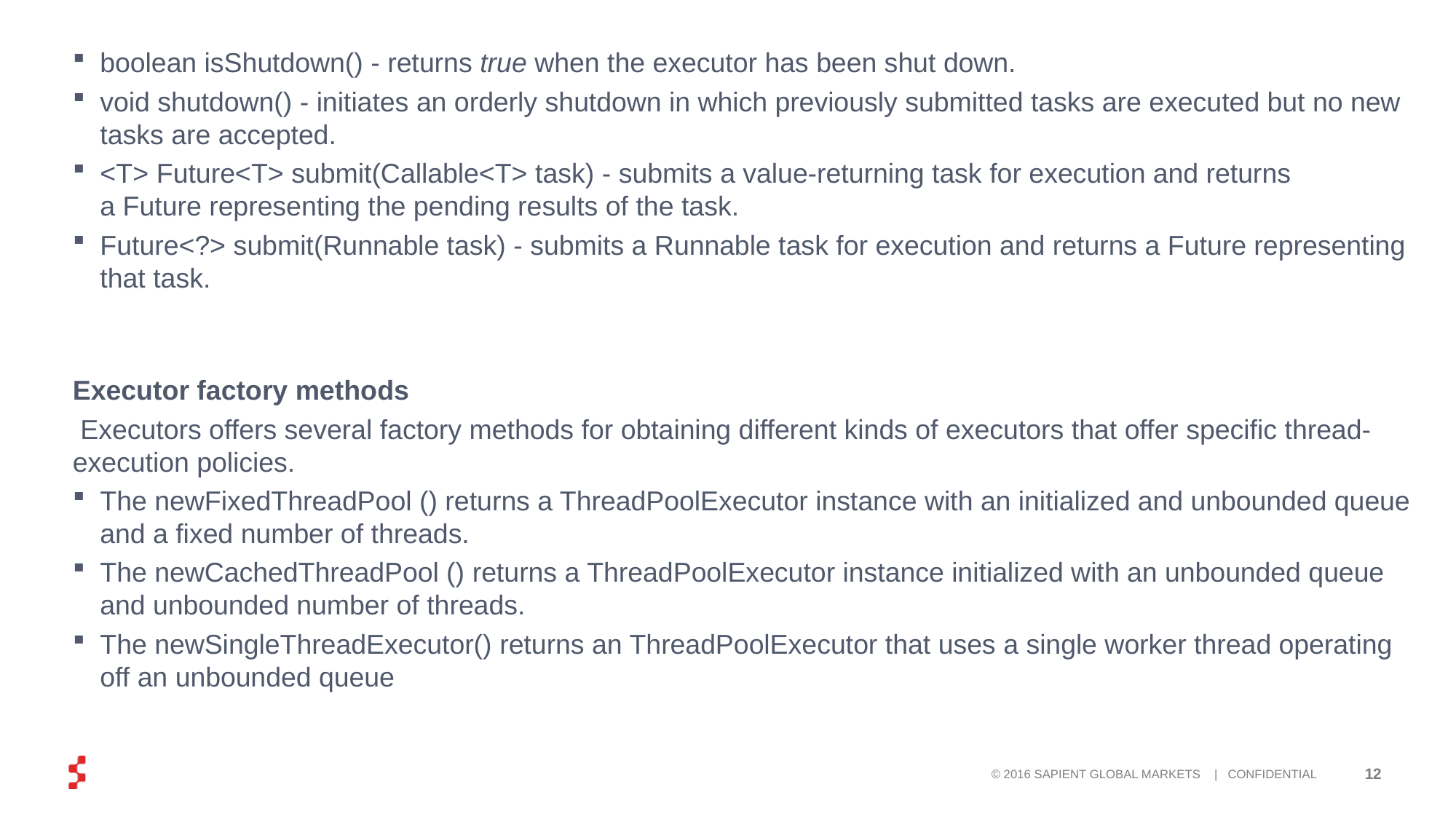

boolean isShutdown() - returns true when the executor has been shut down.
void shutdown() - initiates an orderly shutdown in which previously submitted tasks are executed but no new tasks are accepted.
<T> Future<T> submit(Callable<T> task) - submits a value-returning task for execution and returns a Future representing the pending results of the task.
Future<?> submit(Runnable task) - submits a Runnable task for execution and returns a Future representing that task.

Executor factory methods
 Executors offers several factory methods for obtaining different kinds of executors that offer specific thread-execution policies.
The newFixedThreadPool () returns a ThreadPoolExecutor instance with an initialized and unbounded queue and a fixed number of threads.
The newCachedThreadPool () returns a ThreadPoolExecutor instance initialized with an unbounded queue and unbounded number of threads.
The newSingleThreadExecutor() returns an ThreadPoolExecutor that uses a single worker thread operating off an unbounded queue